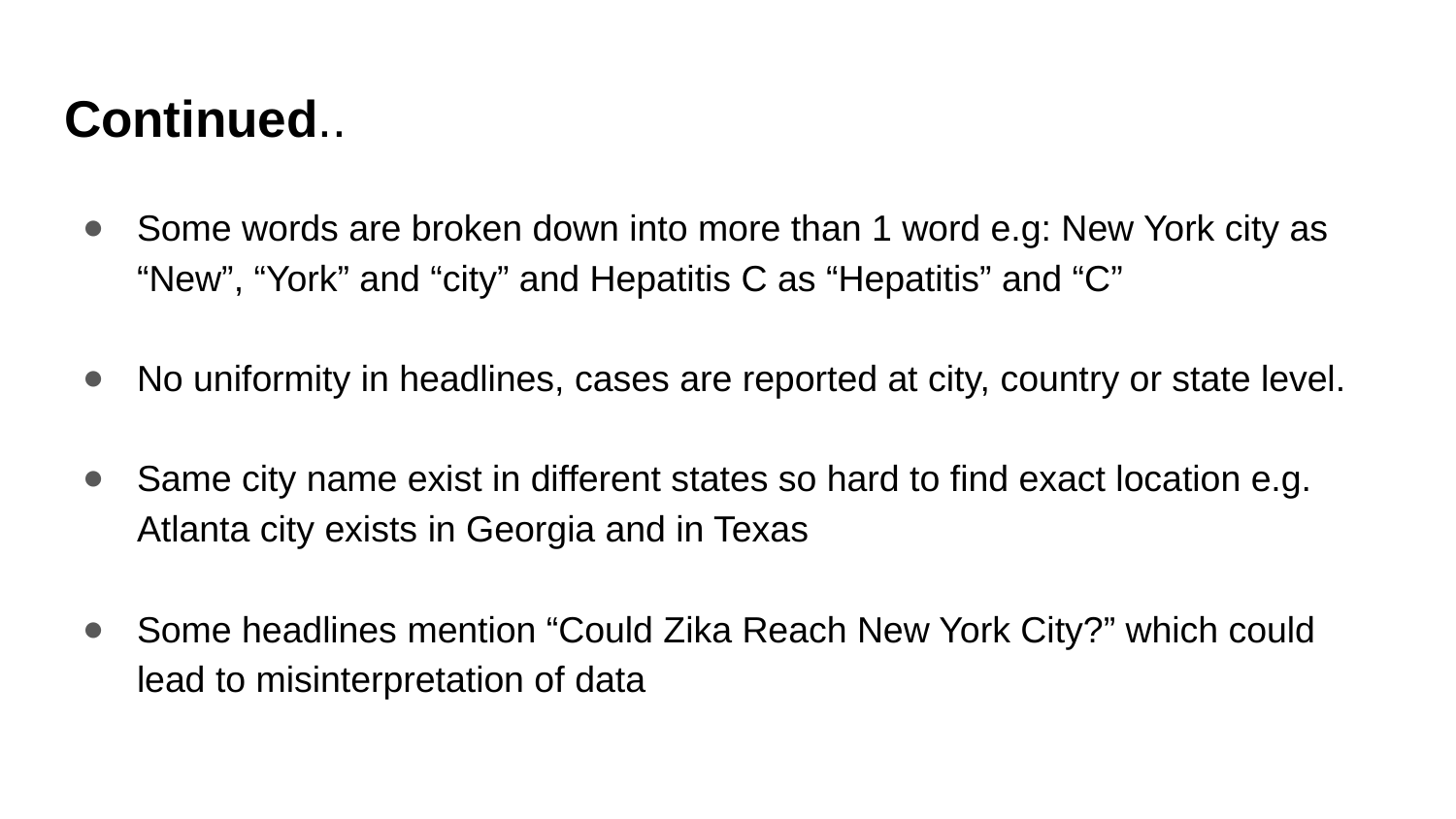

# Continued..
Some words are broken down into more than 1 word e.g: New York city as “New”, “York” and “city” and Hepatitis C as “Hepatitis” and “C”

No uniformity in headlines, cases are reported at city, country or state level.

Same city name exist in different states so hard to find exact location e.g. Atlanta city exists in Georgia and in Texas

Some headlines mention “Could Zika Reach New York City?” which could lead to misinterpretation of data